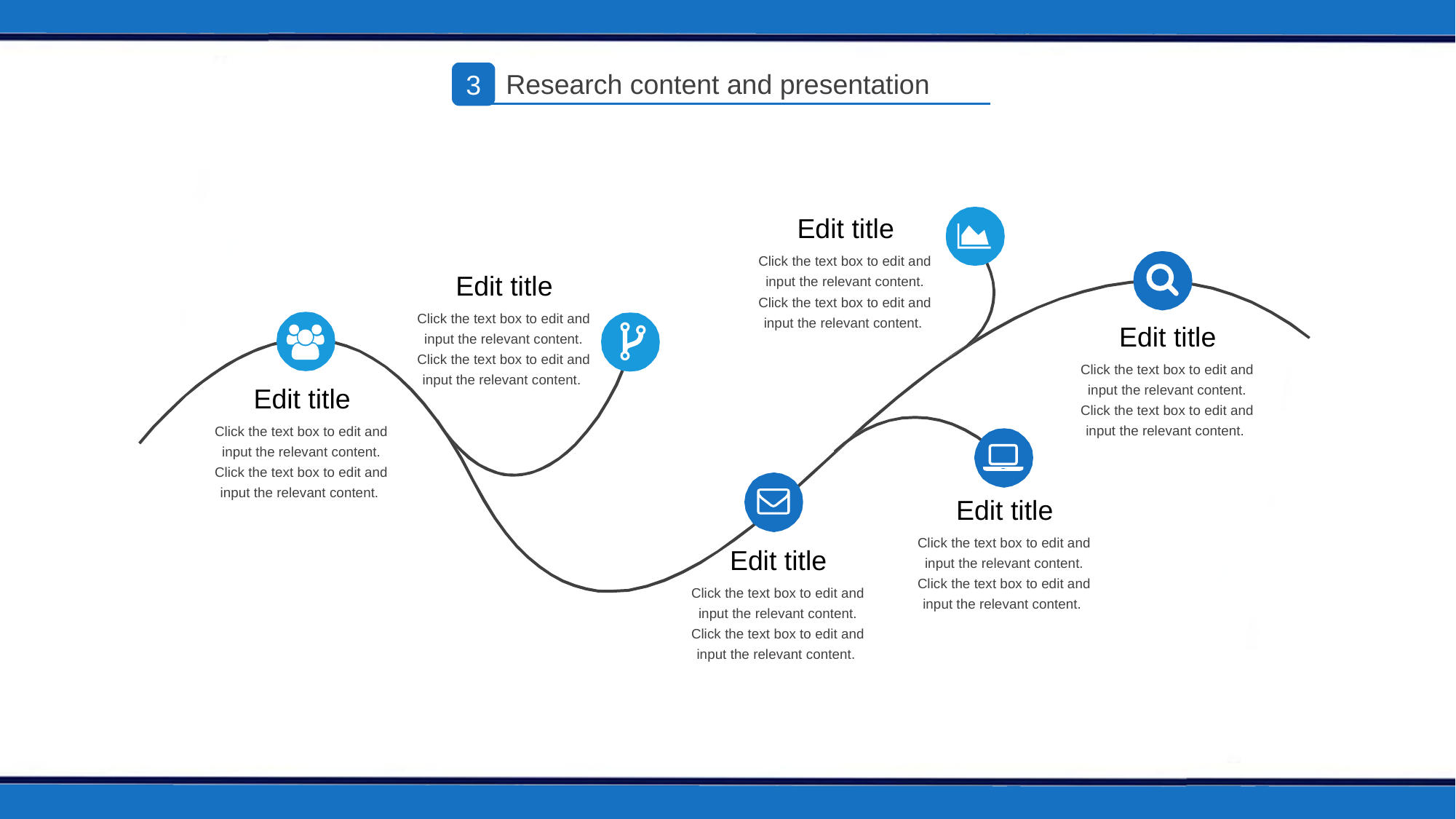

Research content and presentation
3
Edit title

Click the text box to edit and input the relevant content. Click the text box to edit and input the relevant content.

Edit title

Click the text box to edit and input the relevant content. Click the text box to edit and input the relevant content.

Edit title

Click the text box to edit and input the relevant content. Click the text box to edit and input the relevant content.
Edit title
Click the text box to edit and input the relevant content. Click the text box to edit and input the relevant content.

Edit title

Click the text box to edit and input the relevant content. Click the text box to edit and input the relevant content.
Edit title
Click the text box to edit and input the relevant content. Click the text box to edit and input the relevant content.